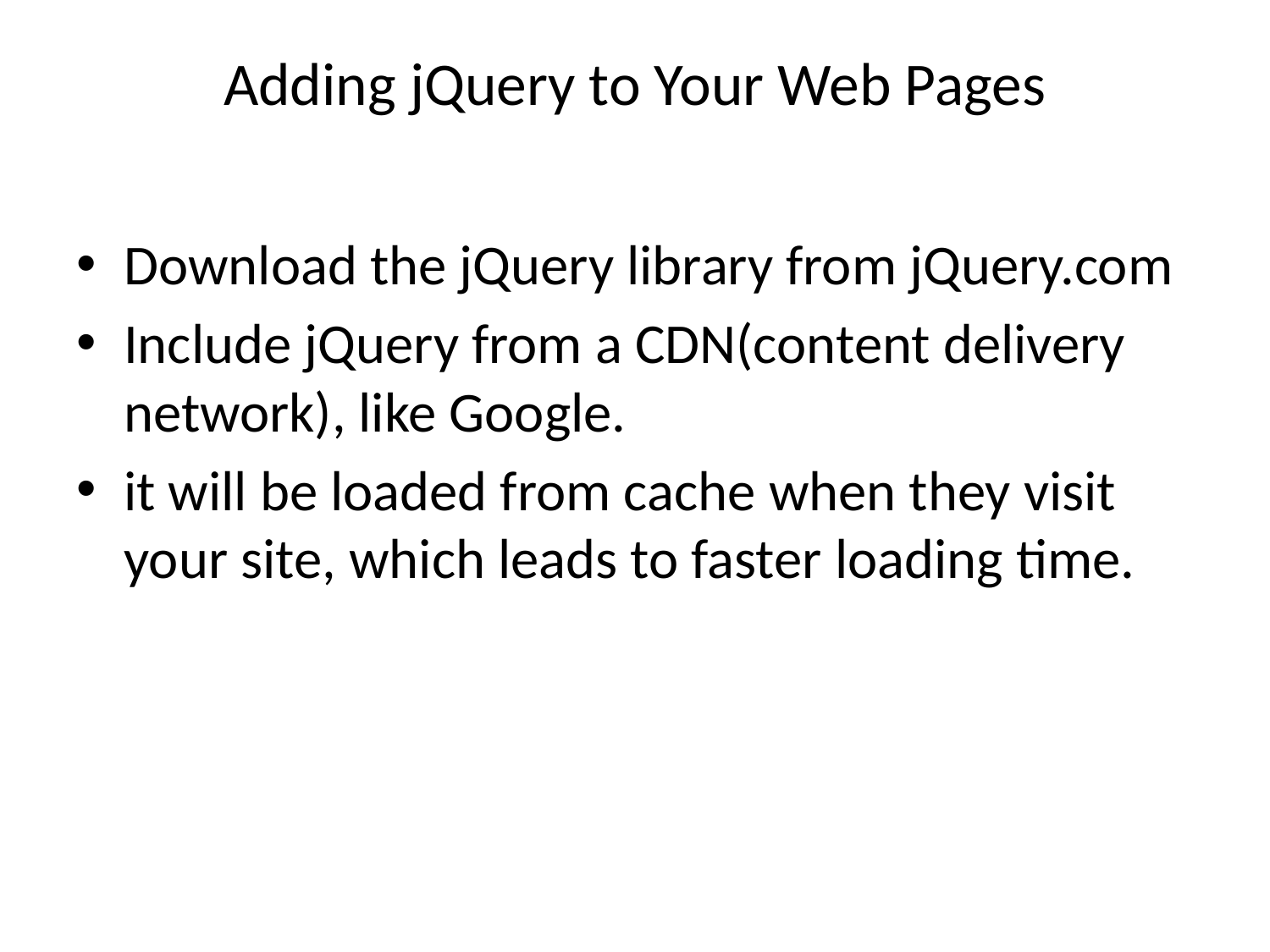

# Adding jQuery to Your Web Pages
Download the jQuery library from jQuery.com
Include jQuery from a CDN(content delivery network), like Google.
it will be loaded from cache when they visit your site, which leads to faster loading time.